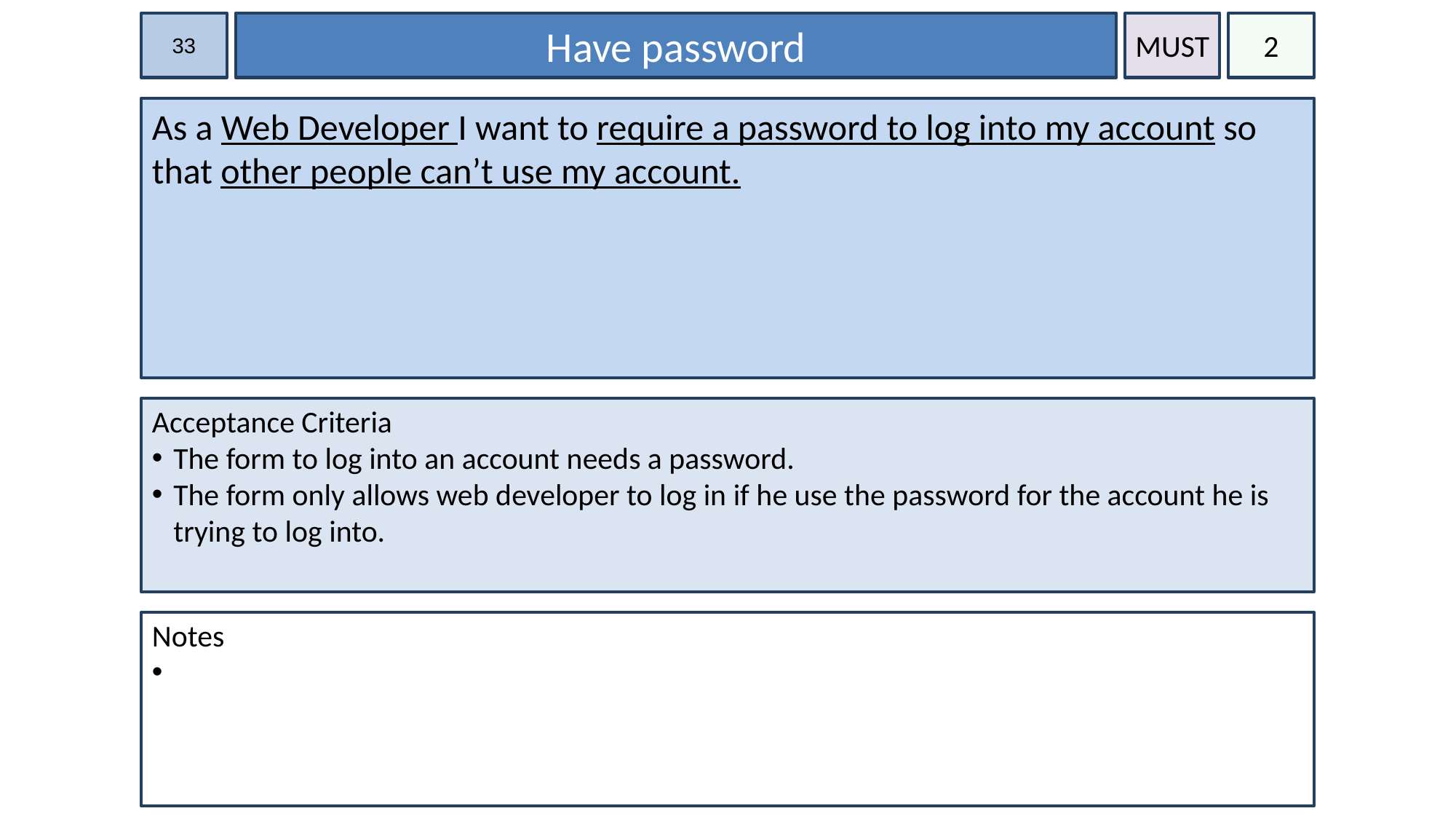

33
Have password
MUST
2
As a Web Developer I want to require a password to log into my account so that other people can’t use my account.
#

Acceptance Criteria
The form to log into an account needs a password.
The form only allows web developer to log in if he use the password for the account he is trying to log into.

Notes